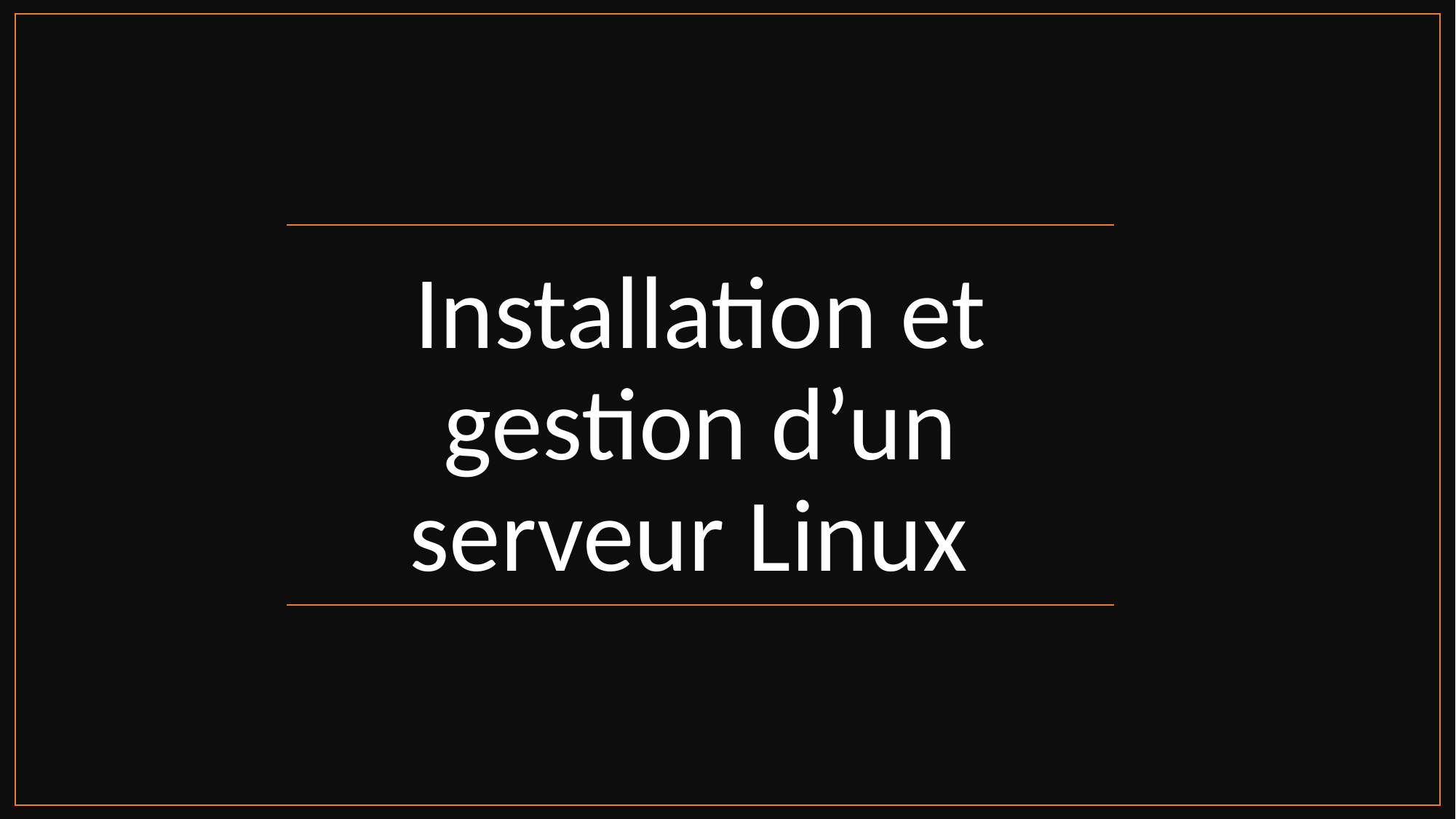

# Installation et gestion d’un serveur Linux